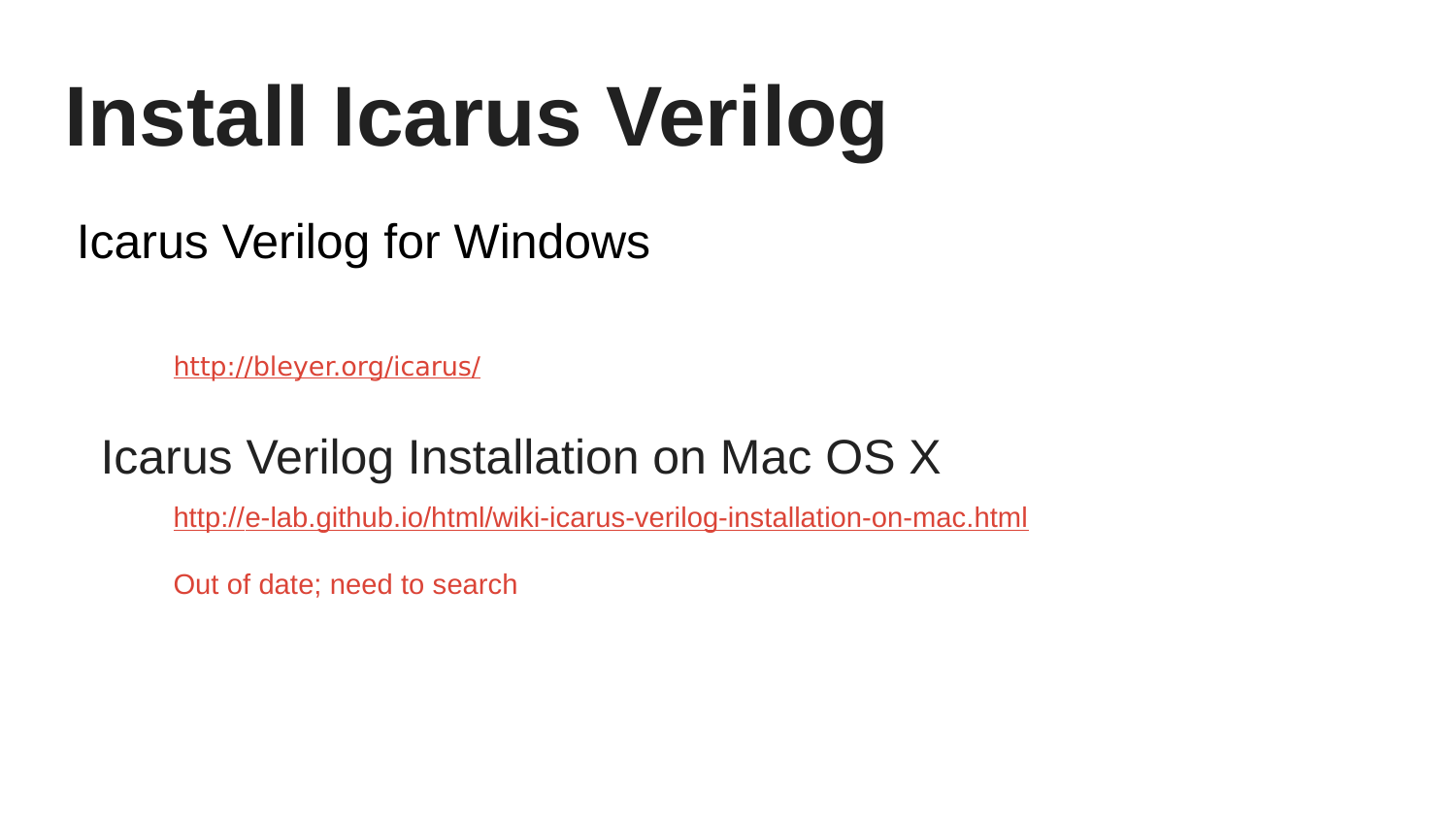

# Install Icarus Verilog
Icarus Verilog for Windows
http://bleyer.org/icarus/
Icarus Verilog Installation on Mac OS X
http://e-lab.github.io/html/wiki-icarus-verilog-installation-on-mac.html
Out of date; need to search